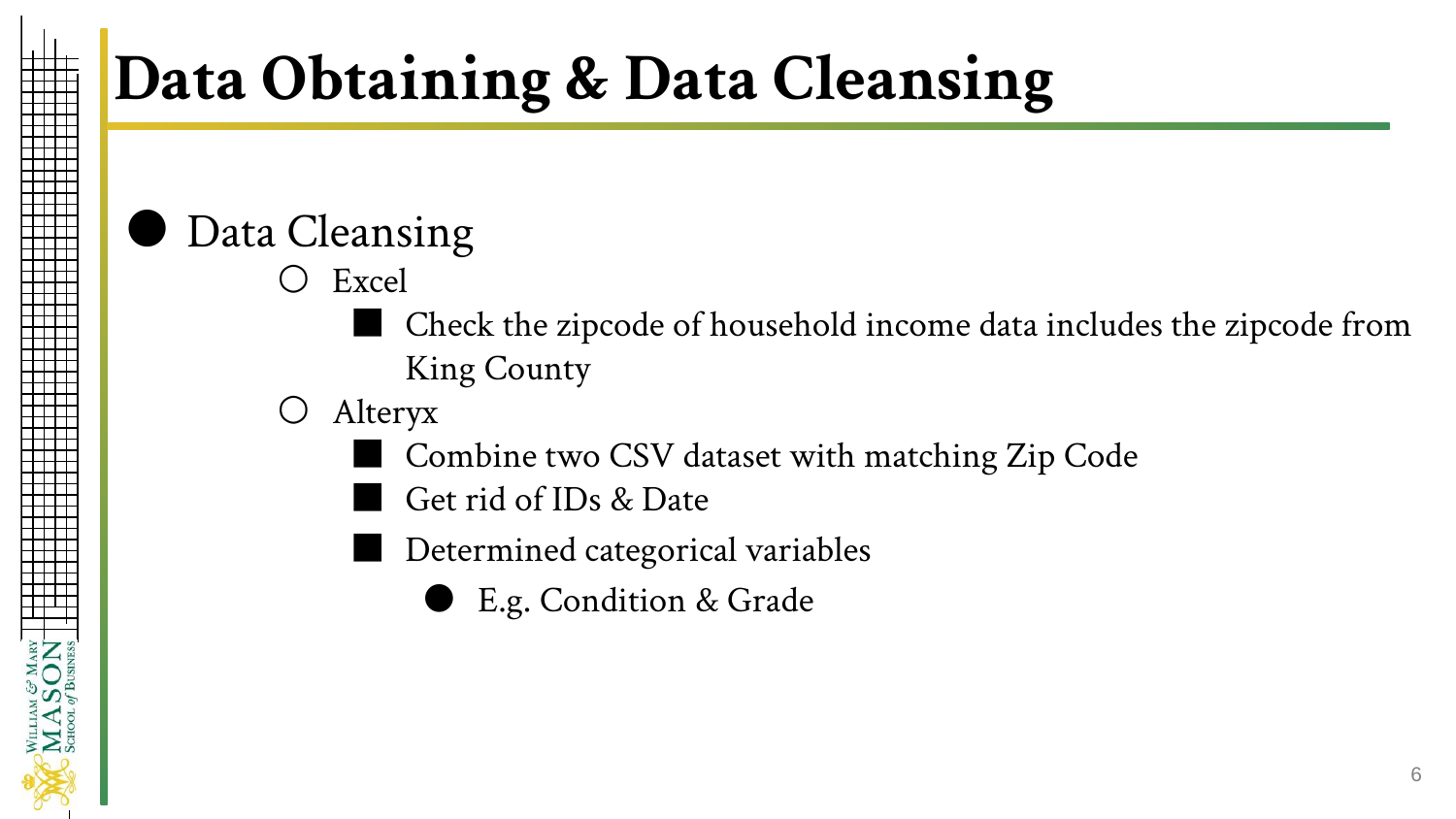

# Data Obtaining & Data Cleansing
Data Cleansing
Excel
Check the zipcode of household income data includes the zipcode from King County
Alteryx
Combine two CSV dataset with matching Zip Code
Get rid of IDs & Date
Determined categorical variables
E.g. Condition & Grade
6